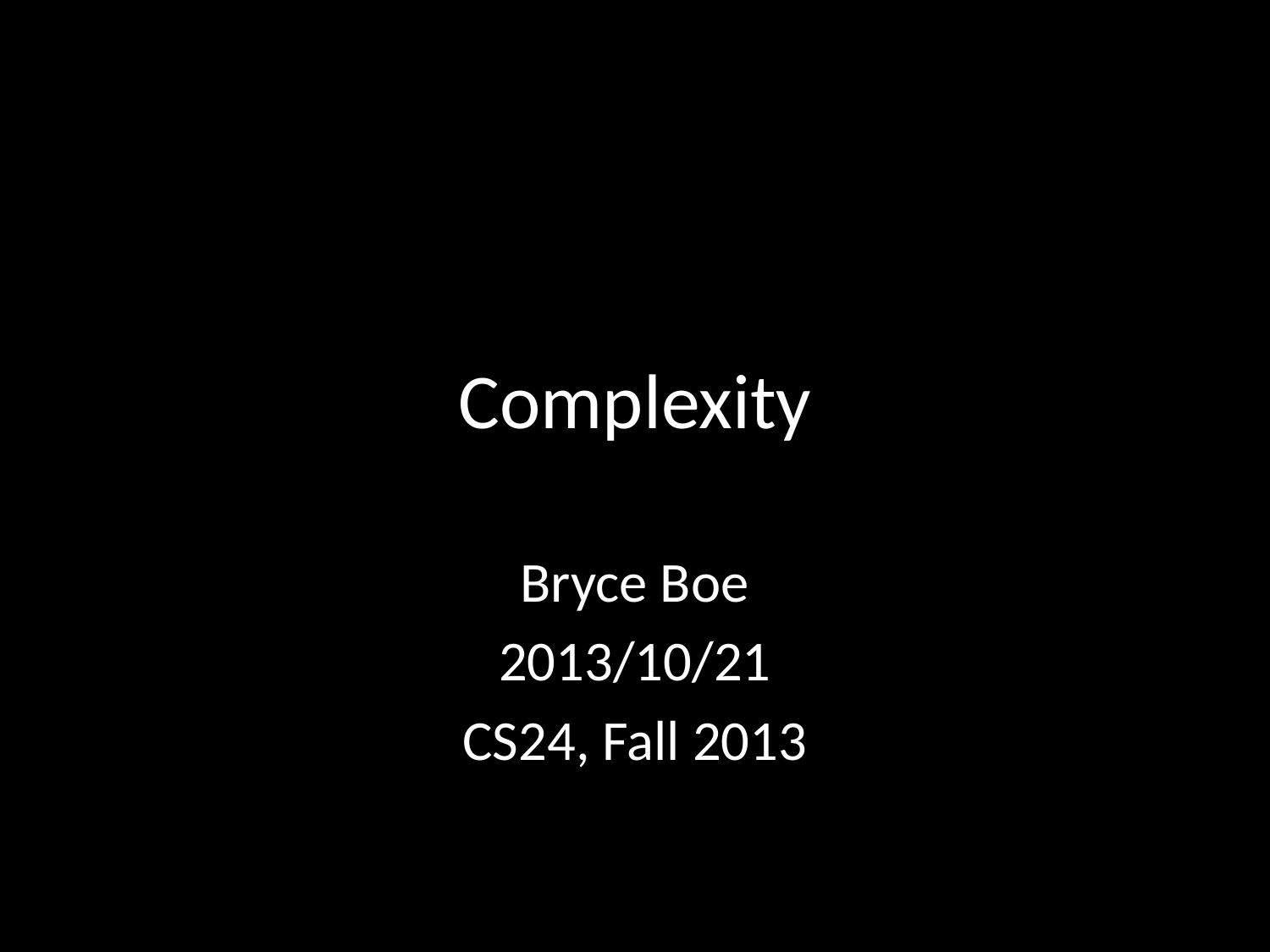

# Complexity
Bryce Boe
2013/10/21
CS24, Fall 2013